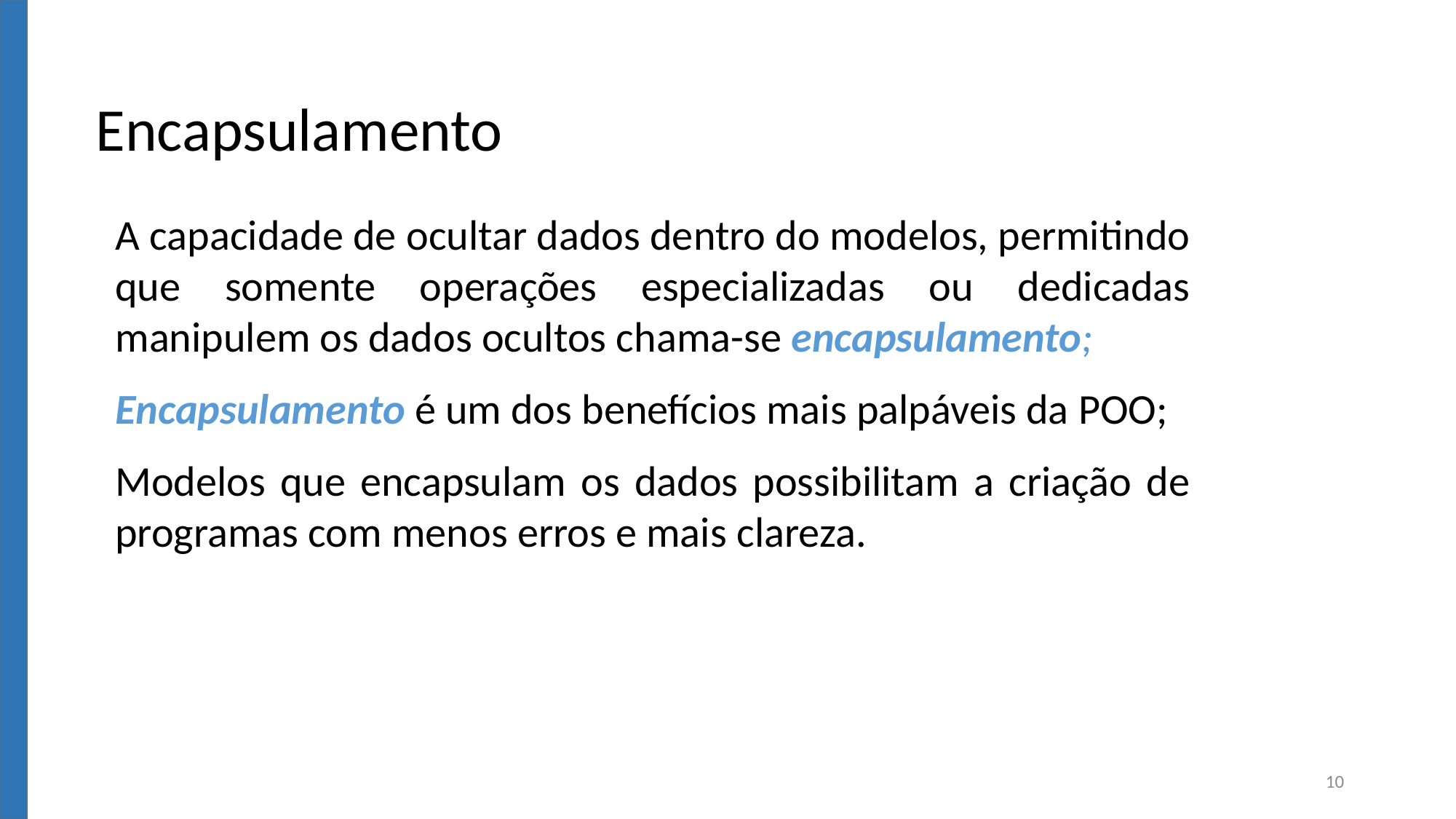

Encapsulamento
A capacidade de ocultar dados dentro do modelos, permitindo que somente operações especializadas ou dedicadas manipulem os dados ocultos chama-se encapsulamento;
Encapsulamento é um dos benefícios mais palpáveis da POO;
Modelos que encapsulam os dados possibilitam a criação de programas com menos erros e mais clareza.
10